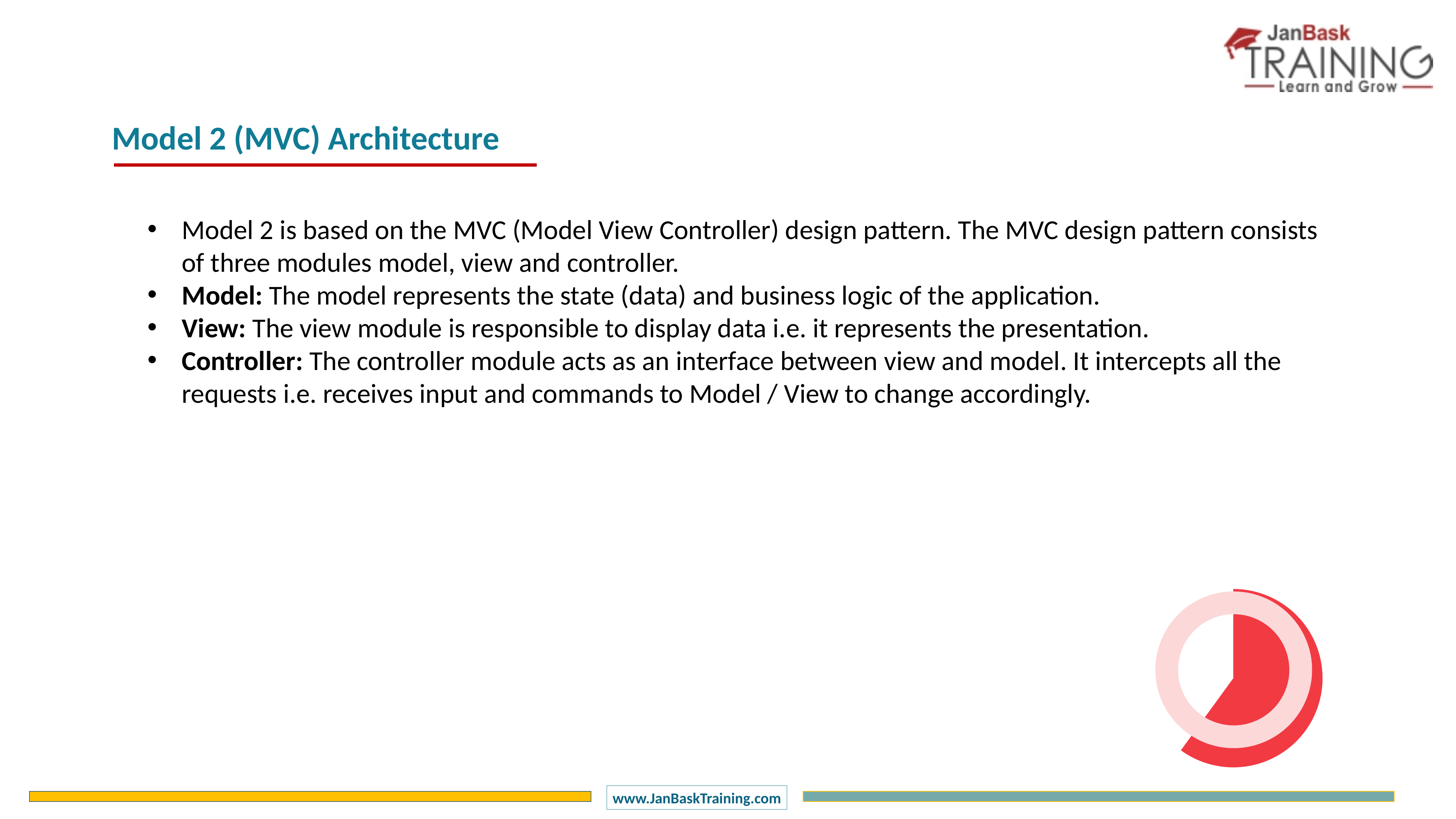

Model 2 (MVC) Architecture

Model 2 is based on the MVC (Model View Controller) design pattern. The MVC design pattern consists of three modules model, view and controller.
Model: The model represents the state (data) and business logic of the application.
View: The view module is responsible to display data i.e. it represents the presentation.
Controller: The controller module acts as an interface between view and model. It intercepts all the requests i.e. receives input and commands to Model / View to change accordingly.

### Chart

| Category | Sales |
|---|---|
| 1 Q | 60.0 |
| 2 Q | 40.0 |